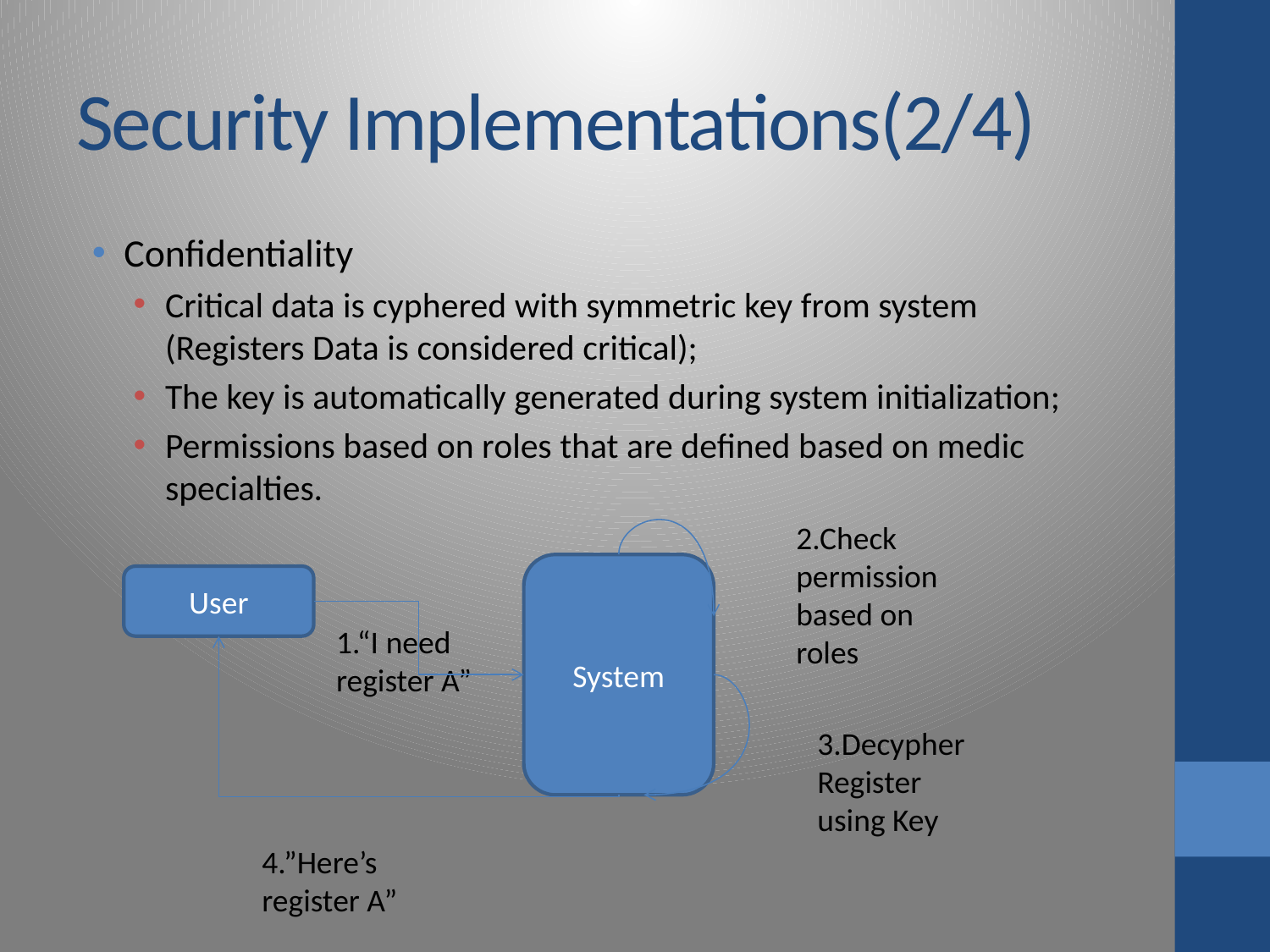

# Security Implementations(2/4)
Confidentiality
Critical data is cyphered with symmetric key from system (Registers Data is considered critical);
The key is automatically generated during system initialization;
Permissions based on roles that are defined based on medic specialties.

2.Check permission based on roles
System
User
1.“I need register A”
3.Decypher Register using Key
4.”Here’s register A”